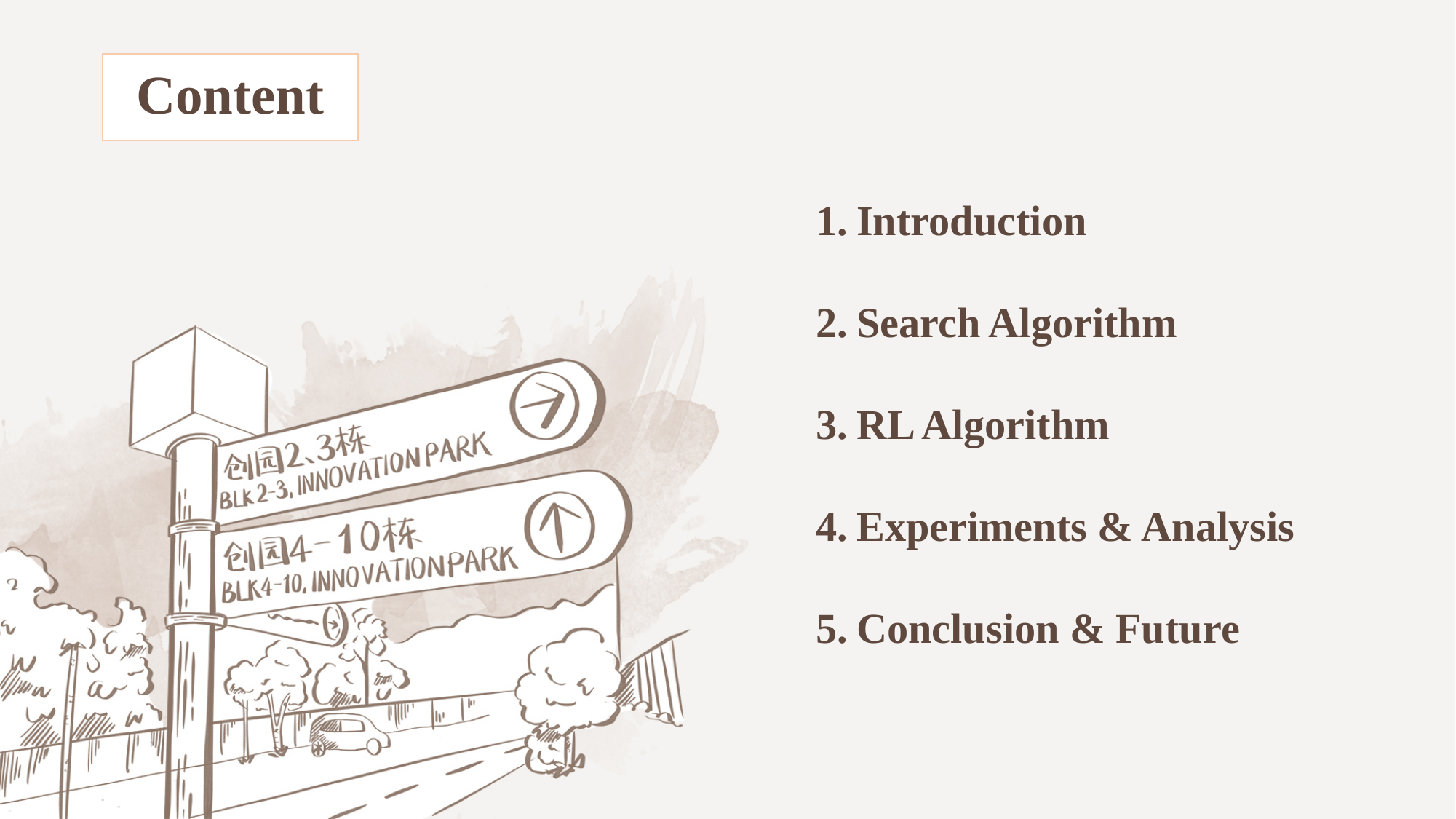

Content

Introduction
Search Algorithm
RL Algorithm
Experiments & Analysis
Conclusion & Future
2